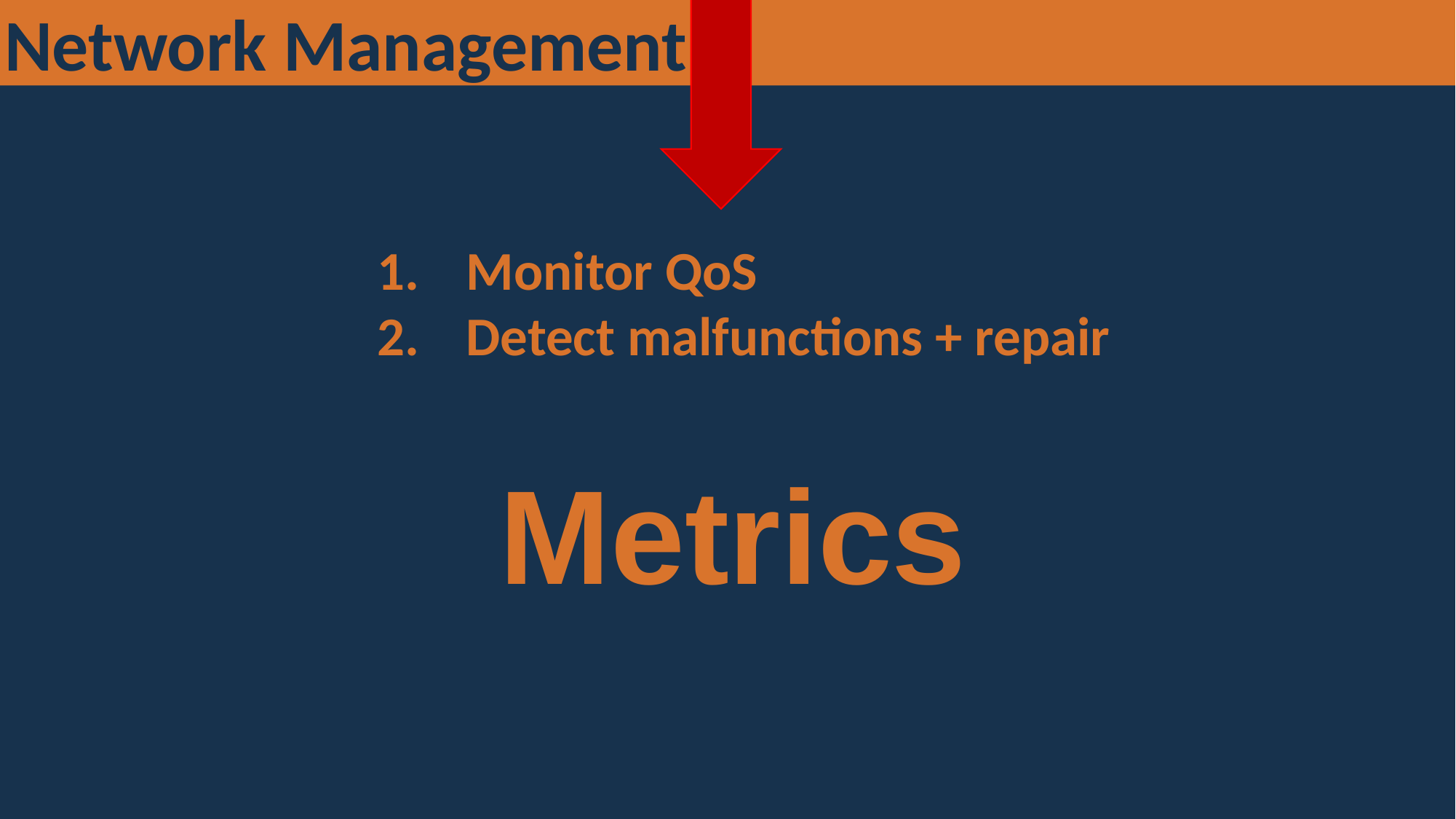

Network Management

Monitor QoS
Detect malfunctions + repair
Metrics